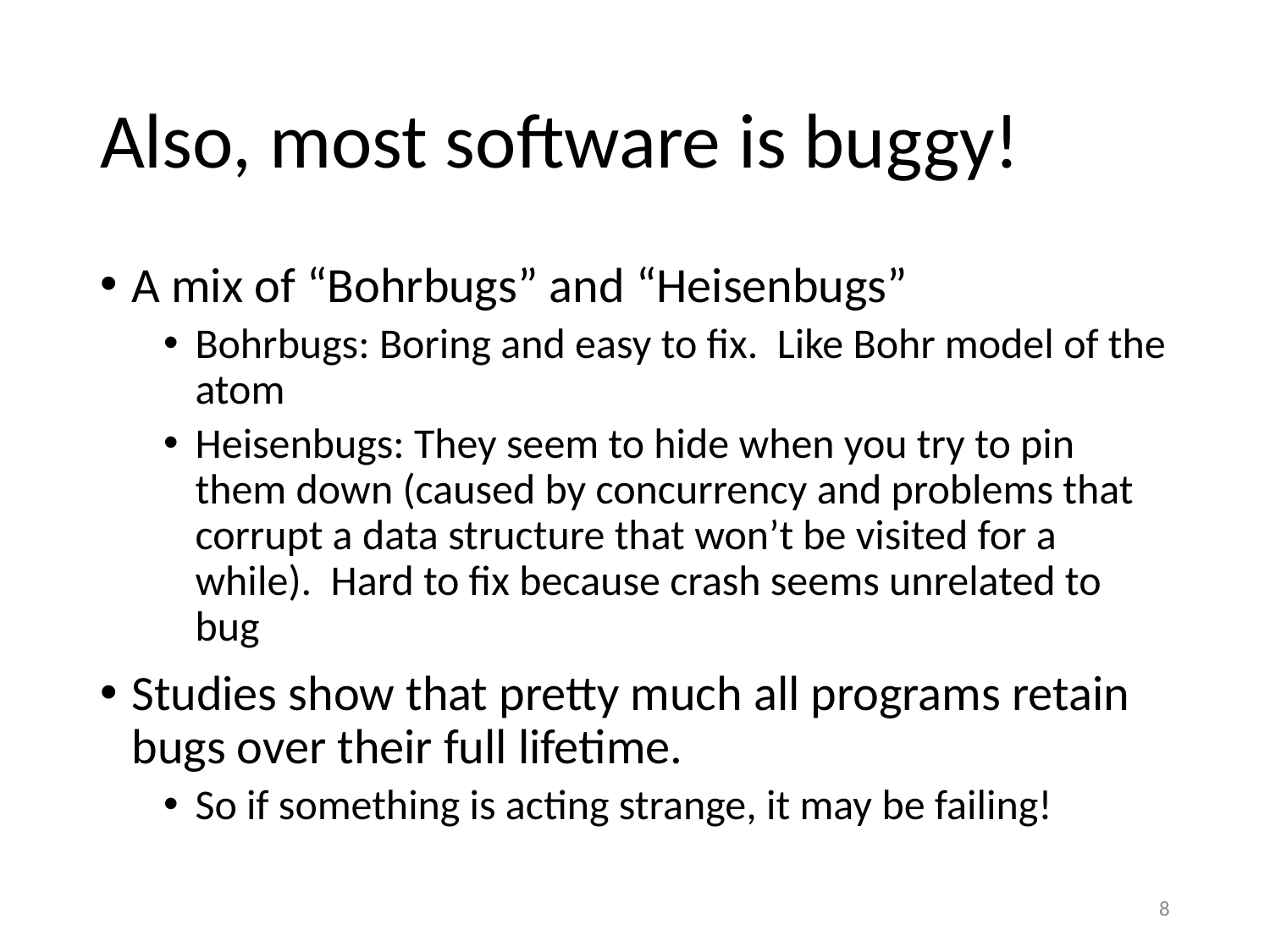

# Also, most software is buggy!
A mix of “Bohrbugs” and “Heisenbugs”
Bohrbugs: Boring and easy to fix.  Like Bohr model of the atom
Heisenbugs: They seem to hide when you try to pin them down (caused by concurrency and problems that corrupt a data structure that won’t be visited for a while).  Hard to fix because crash seems unrelated to bug
Studies show that pretty much all programs retain bugs over their full lifetime.
So if something is acting strange, it may be failing!
8